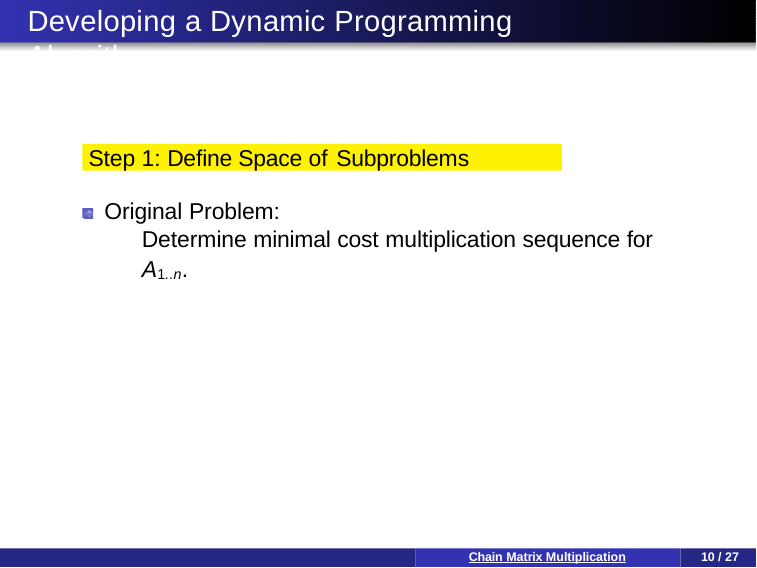

Developing a Dynamic Programming Algorithm
Step 1: Define Space of Subproblems
Original Problem:
Determine minimal cost multiplication sequence for A1..n.

Chain Matrix Multiplication
10 / 27